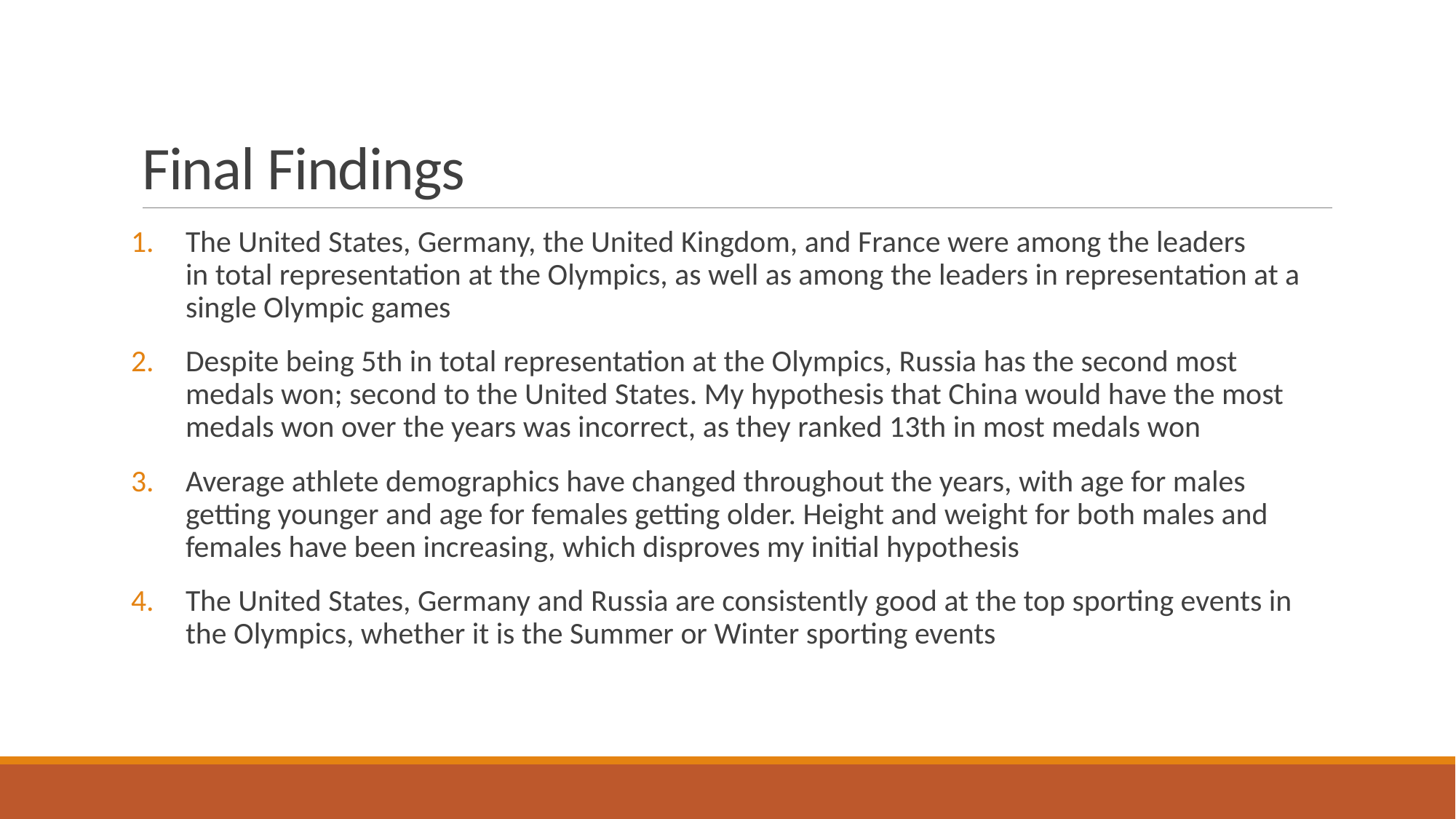

# Final Findings
The United States, Germany, the United Kingdom, and France were among the leaders in total representation at the Olympics, as well as among the leaders in representation at a single Olympic games
Despite being 5th in total representation at the Olympics, Russia has the second most medals won; second to the United States. My hypothesis that China would have the most medals won over the years was incorrect, as they ranked 13th in most medals won
Average athlete demographics have changed throughout the years, with age for males getting younger and age for females getting older. Height and weight for both males and females have been increasing, which disproves my initial hypothesis
The United States, Germany and Russia are consistently good at the top sporting events in the Olympics, whether it is the Summer or Winter sporting events